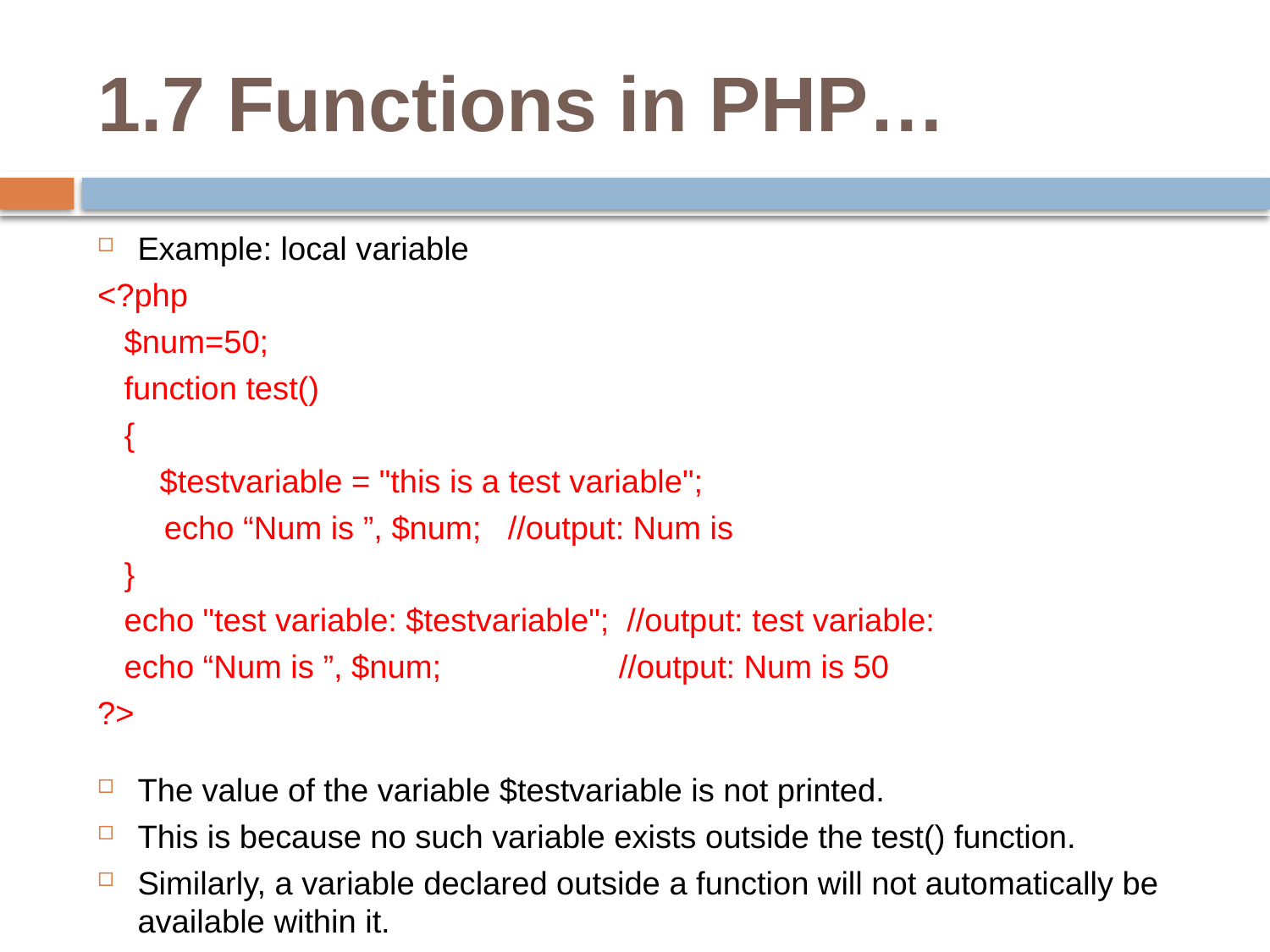

# 1.7 Functions in PHP…
Example: local variable
<?php
   $num=50;
   function test()
   {
       $testvariable = "this is a test variable";
	   echo “Num is ”, $num;   //output: Num is
   }
   echo "test variable: $testvariable";  //output: test variable:
   echo “Num is ”, $num;                    //output: Num is 50
?>

The value of the variable $testvariable is not printed.
This is because no such variable exists outside the test() function.
Similarly, a variable declared outside a function will not automatically be available within it.